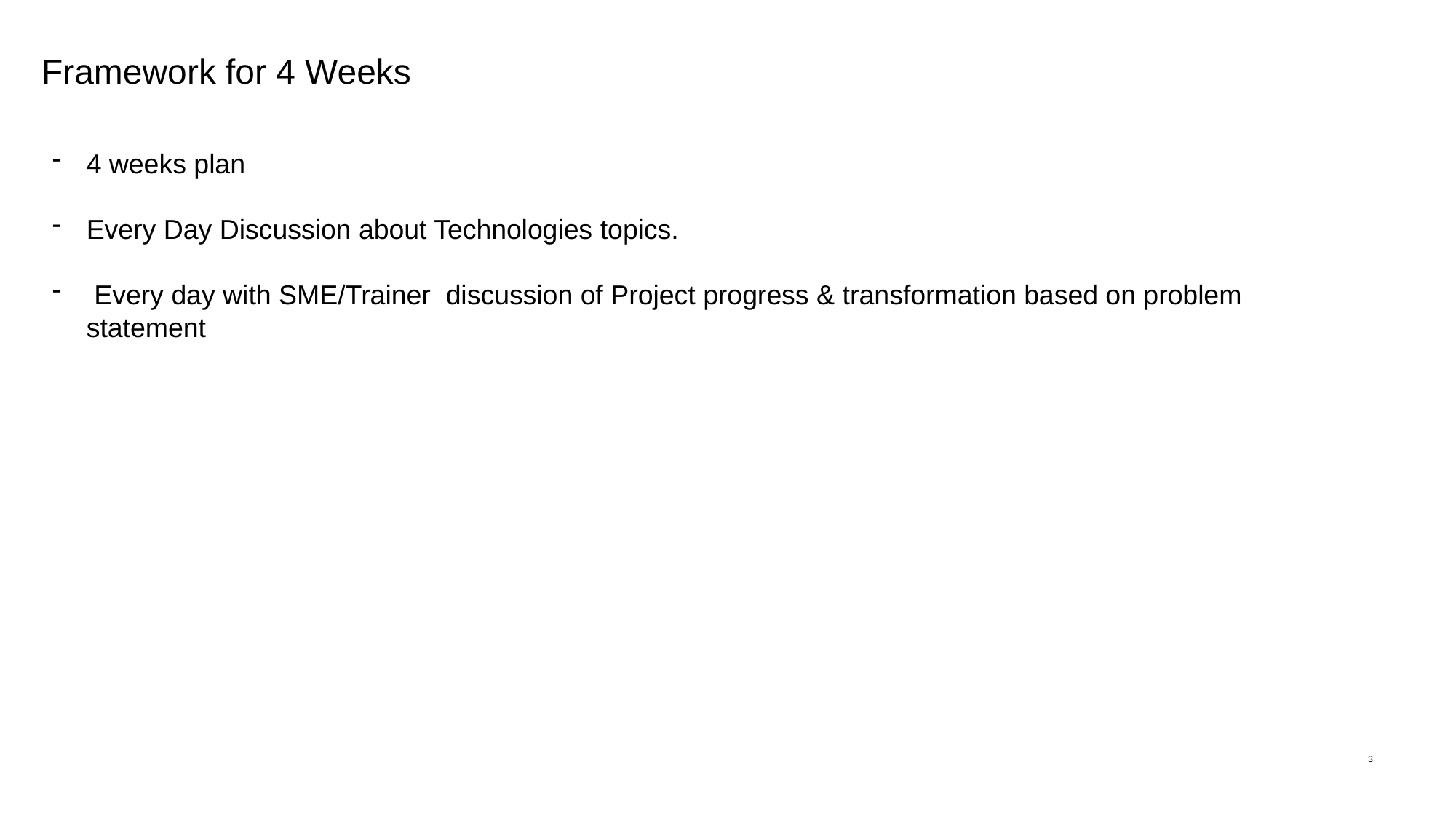

Framework for 4 Weeks
4 weeks plan

Every Day Discussion about Technologies topics.

 Every day with SME/Trainer  discussion of Project progress & transformation based on problem statement

3